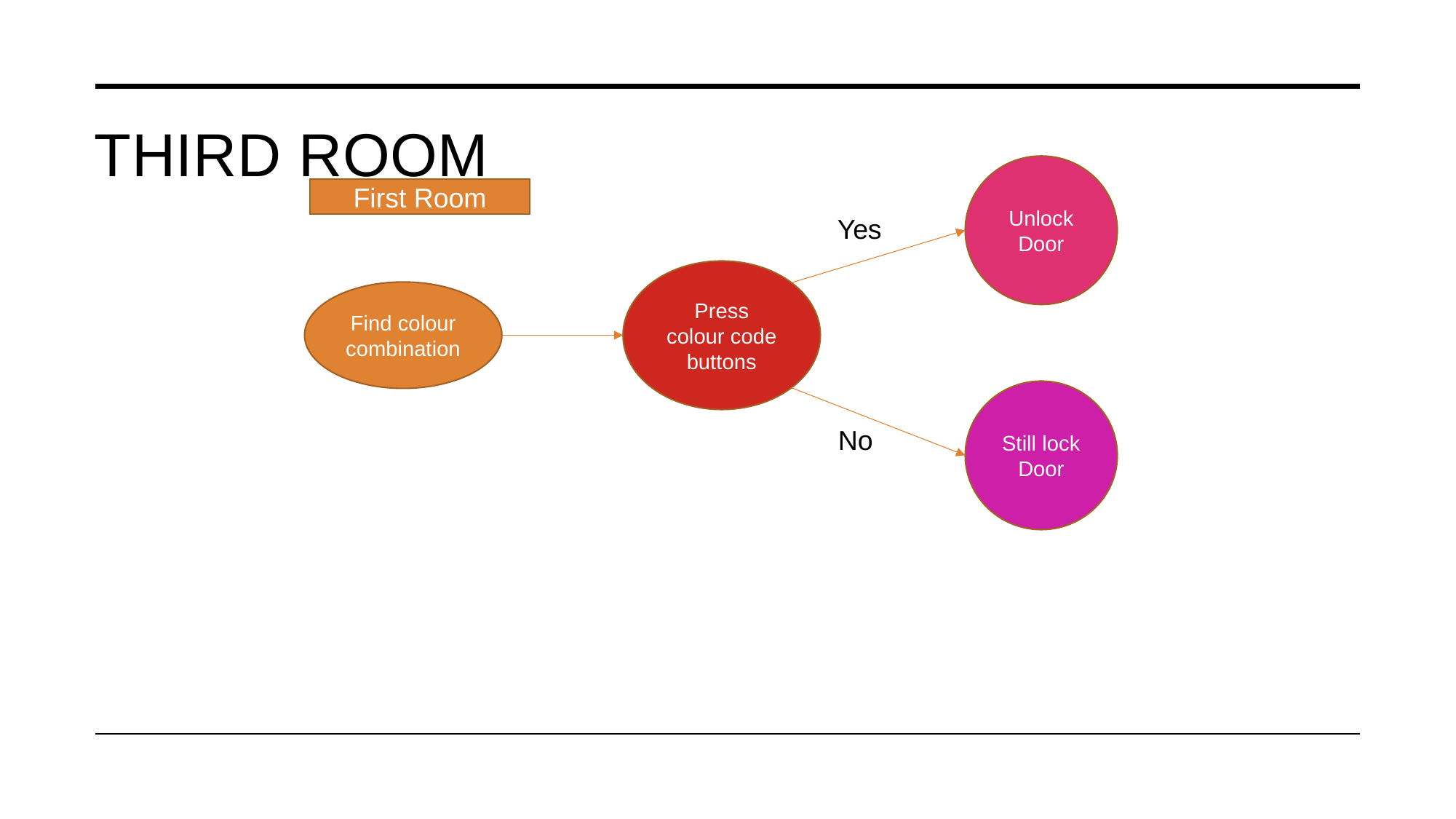

# Third room
Unlock Door
First Room
Yes
Press colour code buttons
Find colour combination
Still lock Door
No